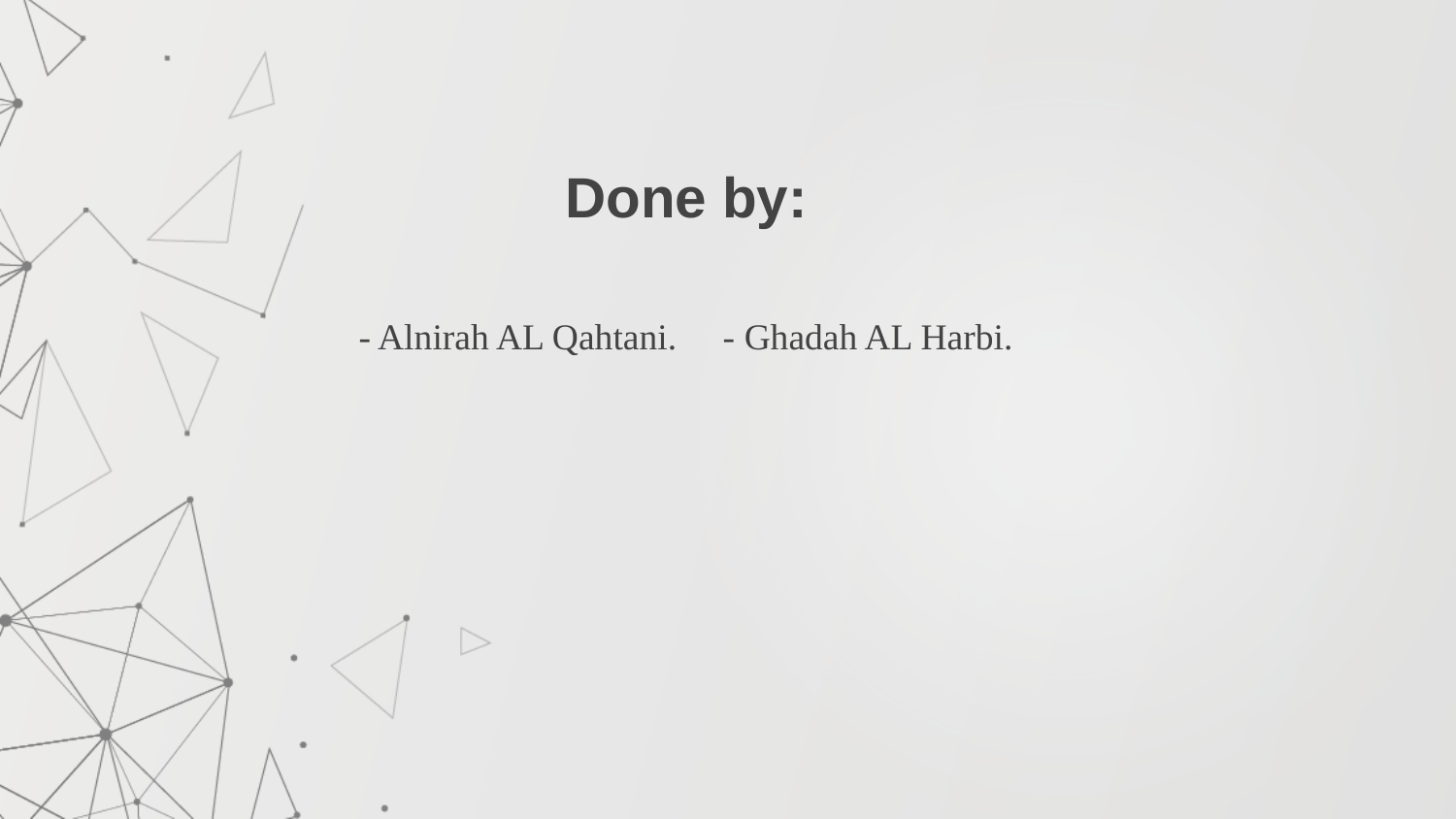

# Done by:
- Alnirah AL Qahtani.     - Ghadah AL Harbi.